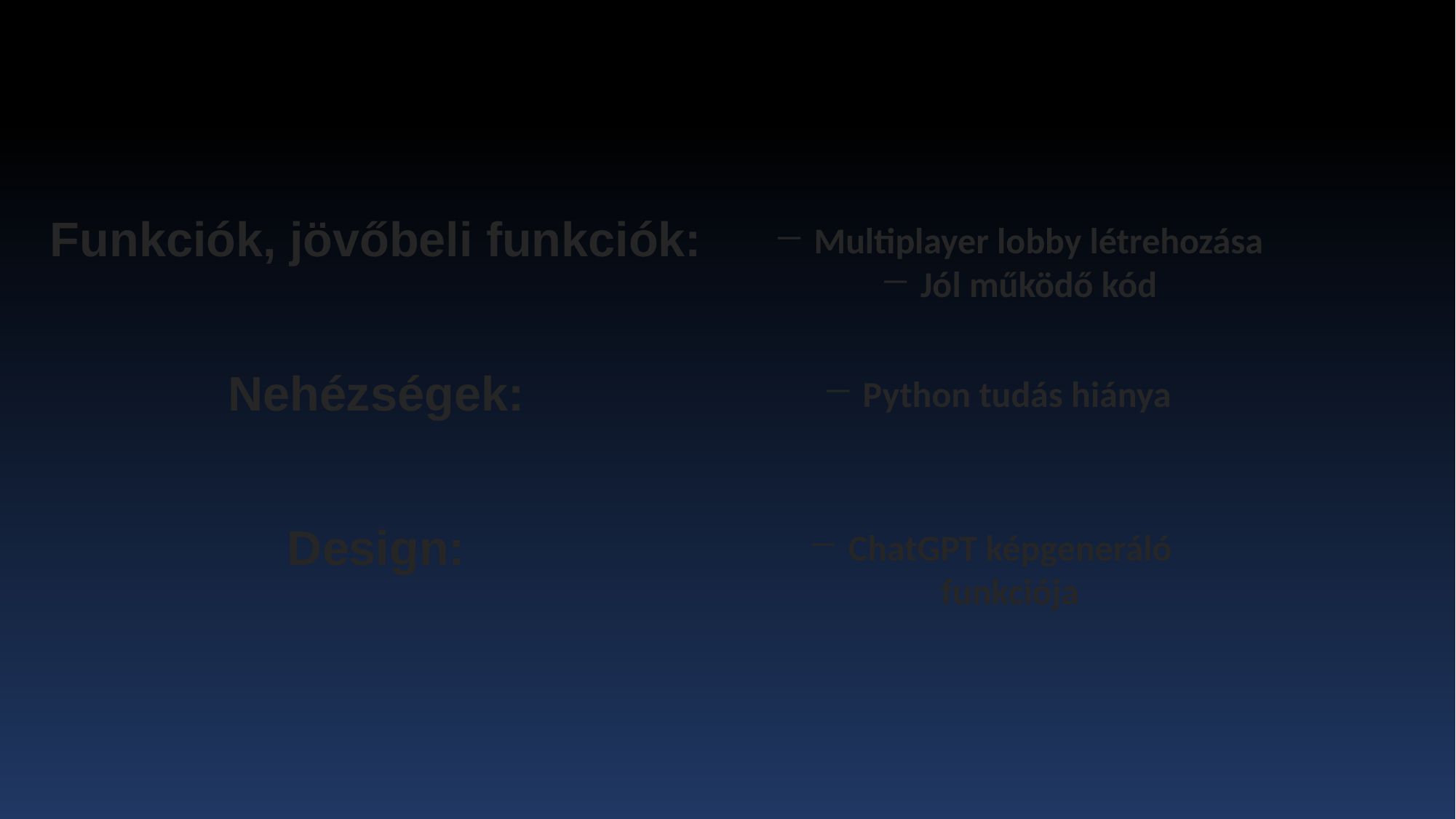

Funkciók, jövőbeli funkciók:
Multiplayer lobby létrehozása
Jól működő kód
Nehézségek:
Python tudás hiánya
Design:
ChatGPT képgeneráló funkciója